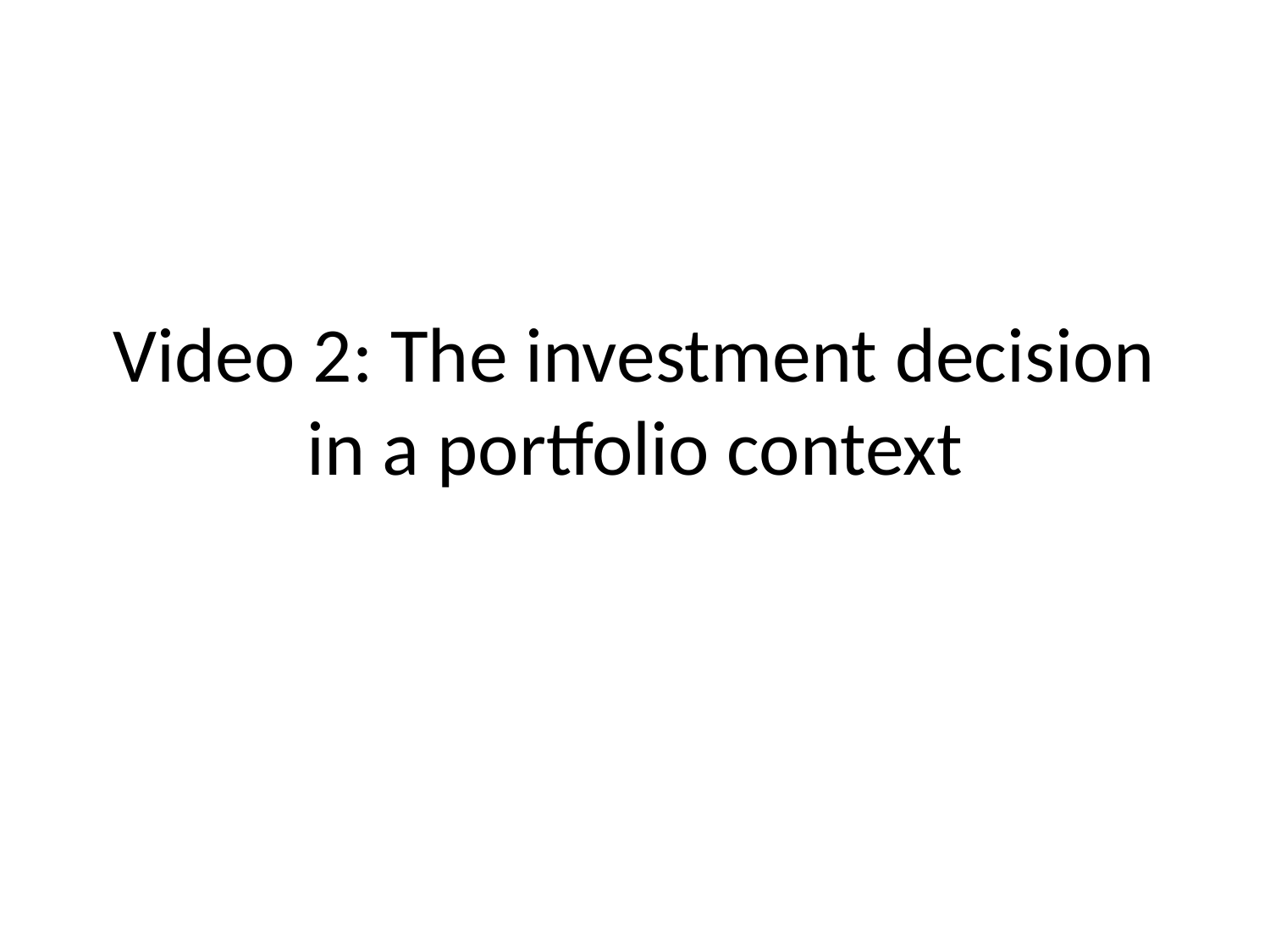

# Video 2: The investment decision in a portfolio context